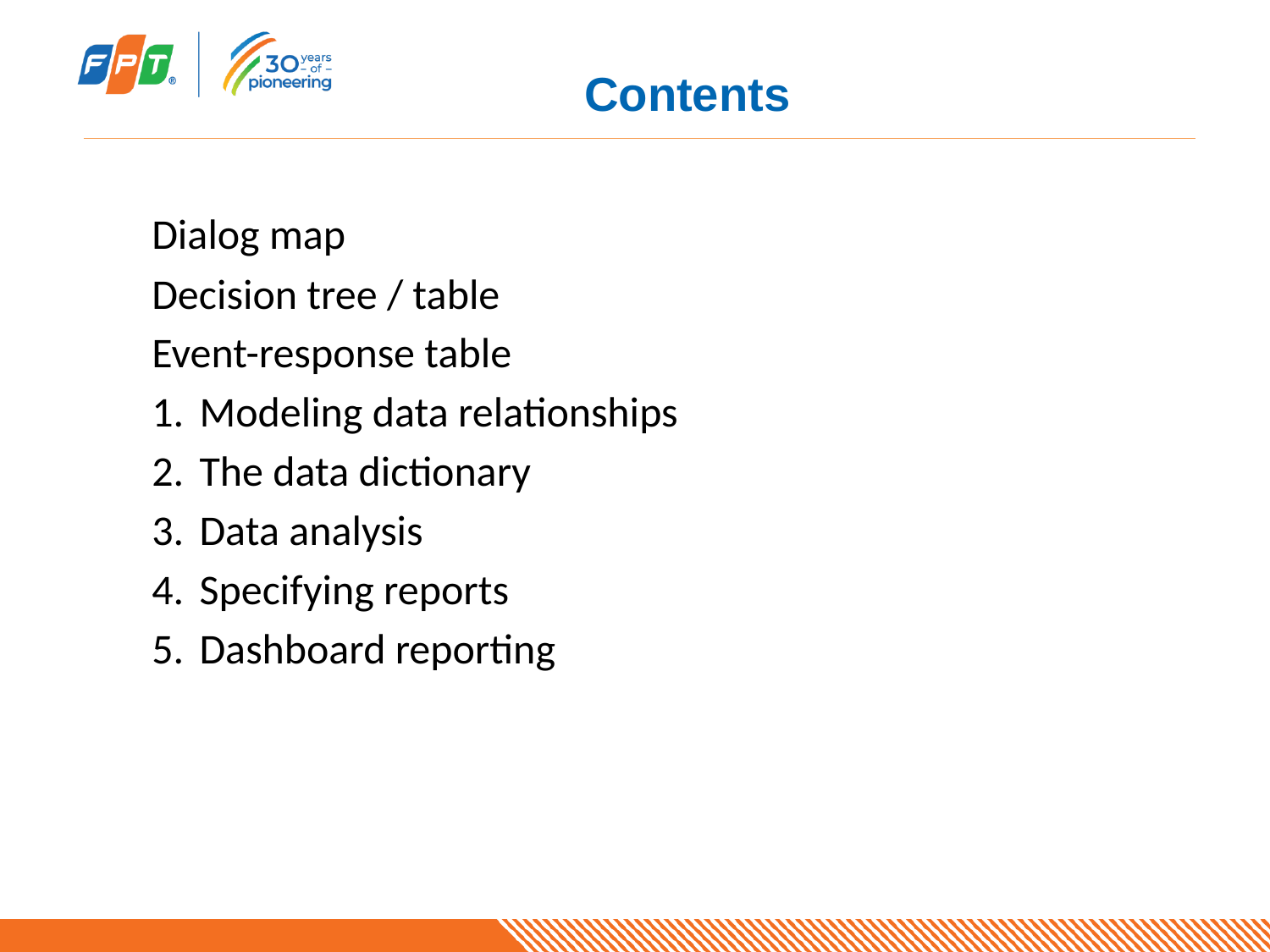

# Contents
Dialog map
Decision tree / table
Event-response table
Modeling data relationships
The data dictionary
Data analysis
Specifying reports
Dashboard reporting